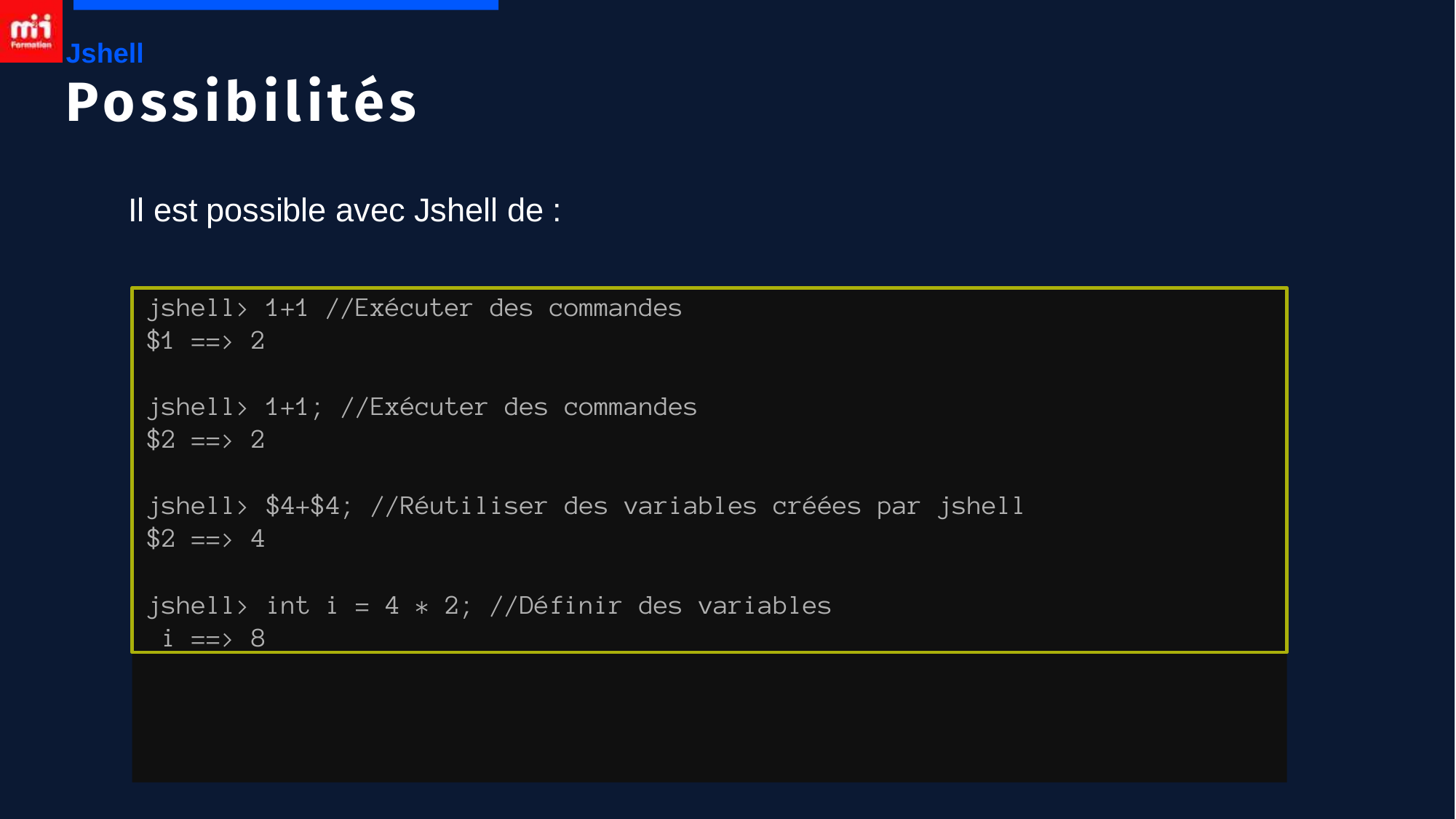

Jshell
# Possibilités
Il est possible avec Jshell de :

jshell> 1+1 //Exécuter des commandes
$1 ==> 2

jshell> 1+1; //Exécuter des commandes
$2 ==> 2

jshell> $4+$4; //Réutiliser des variables créées par jshell
$2 ==> 4

jshell> int i = 4 * 2; //Définir des variables  i ==> 8